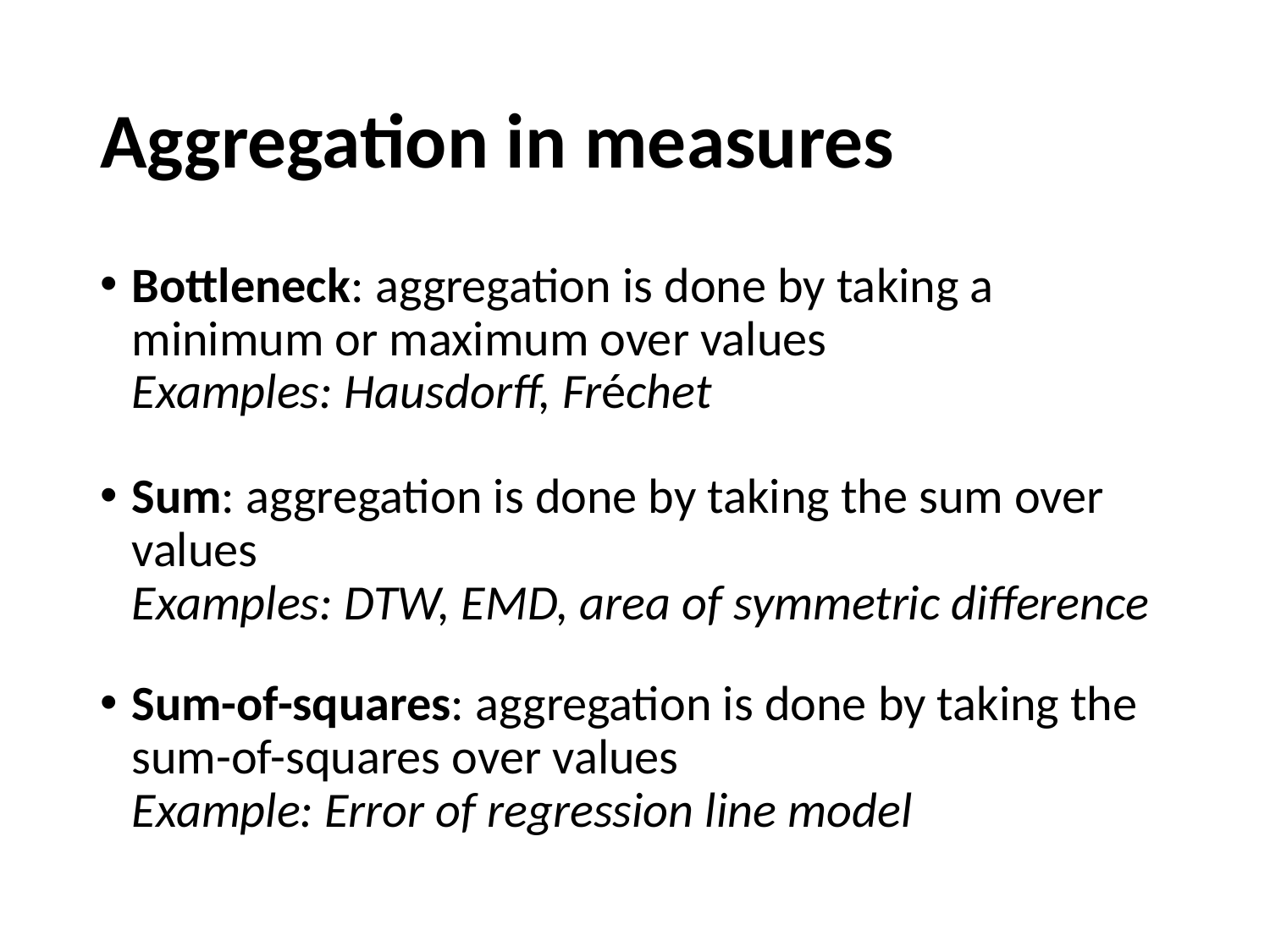

# Aggregation in measures
Bottleneck: aggregation is done by taking a minimum or maximum over values
Examples: Hausdorff, Fréchet
Sum: aggregation is done by taking the sum over values
Examples: DTW, EMD, area of symmetric difference
Sum-of-squares: aggregation is done by taking the sum-of-squares over values
Example: Error of regression line model